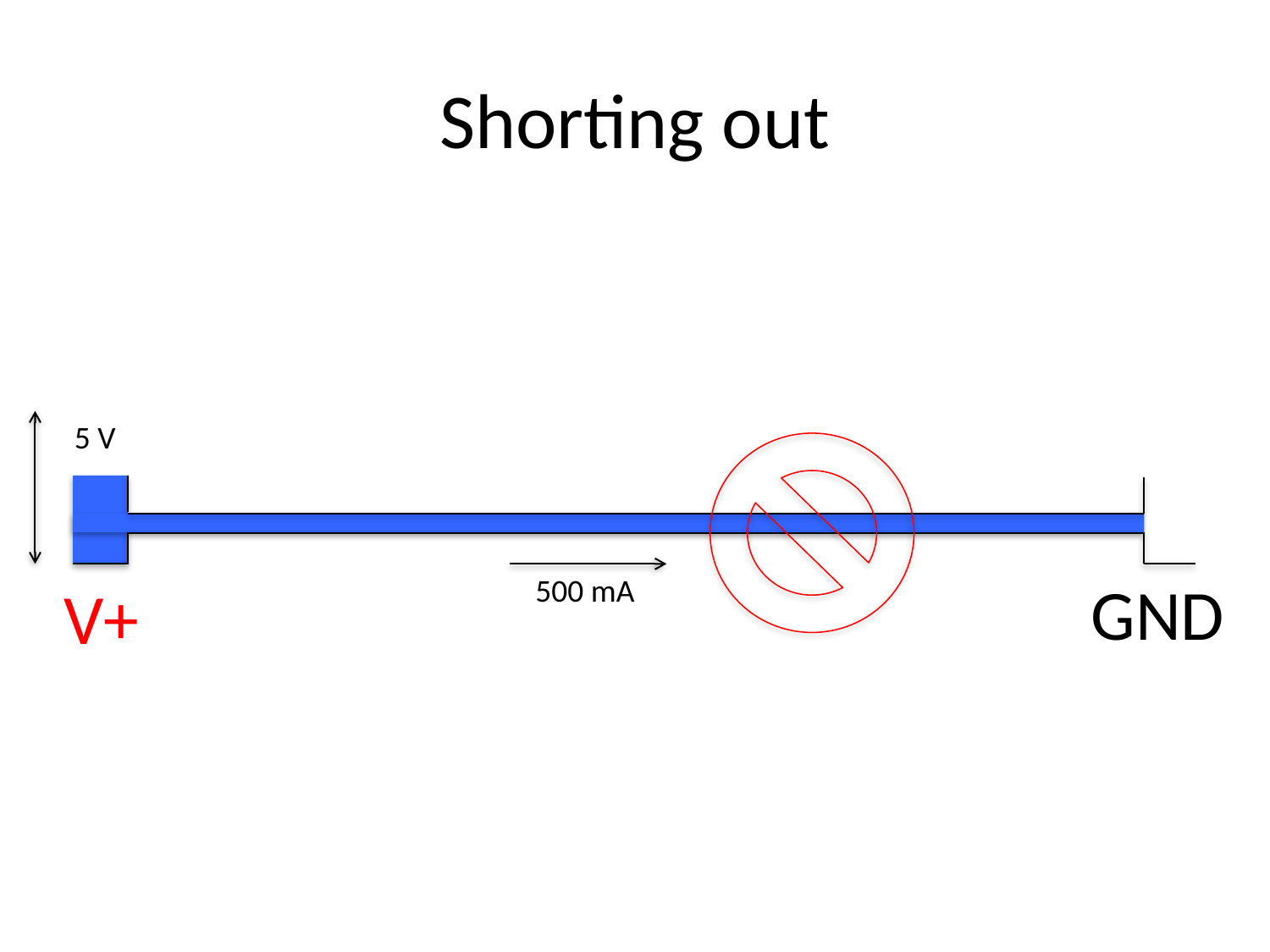

# Shorting out
5 V

GND
500 mA
V+